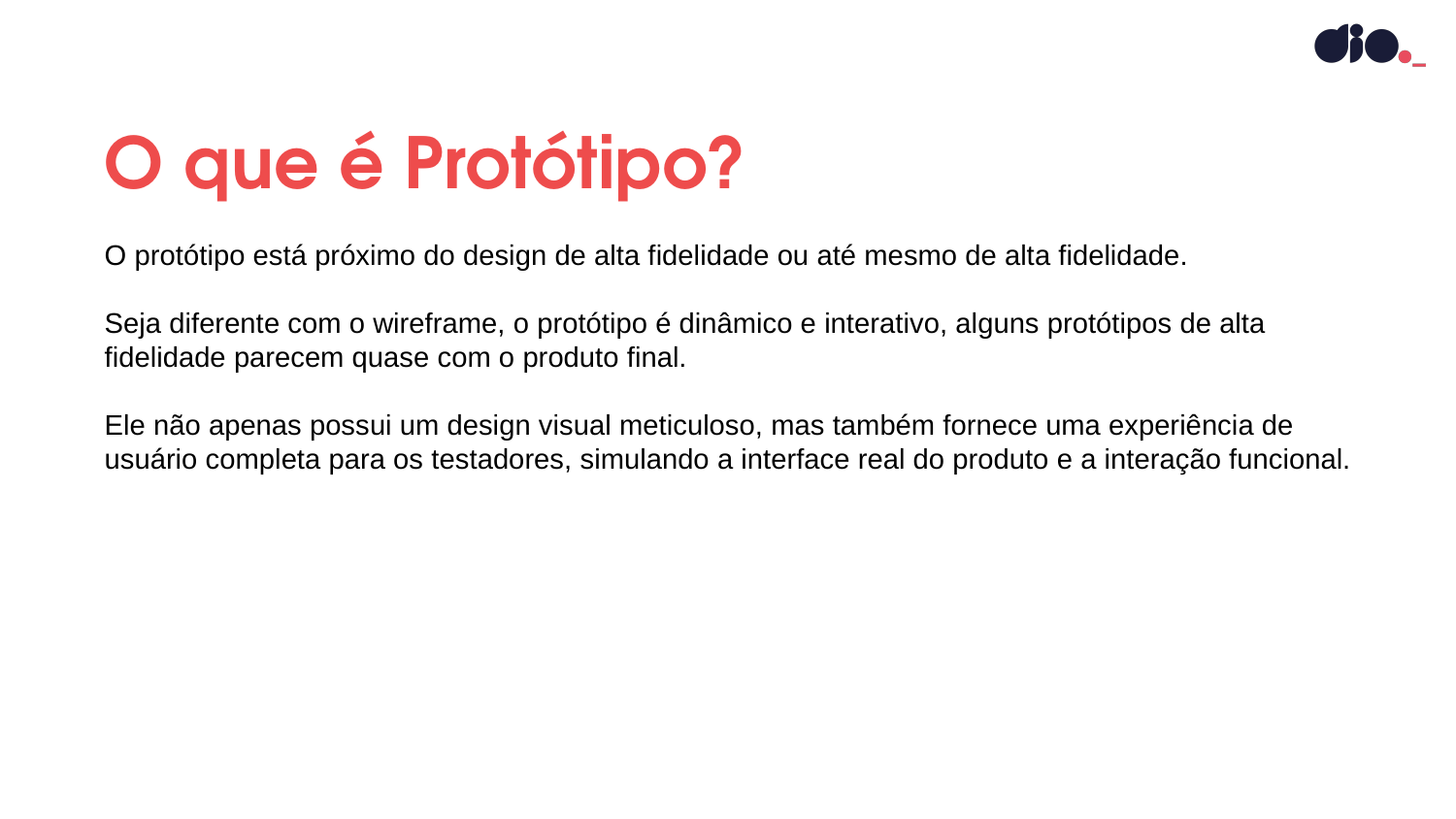

O que é Protótipo?
O protótipo está próximo do design de alta fidelidade ou até mesmo de alta fidelidade.

Seja diferente com o wireframe, o protótipo é dinâmico e interativo, alguns protótipos de alta fidelidade parecem quase com o produto final.

Ele não apenas possui um design visual meticuloso, mas também fornece uma experiência de usuário completa para os testadores, simulando a interface real do produto e a interação funcional.